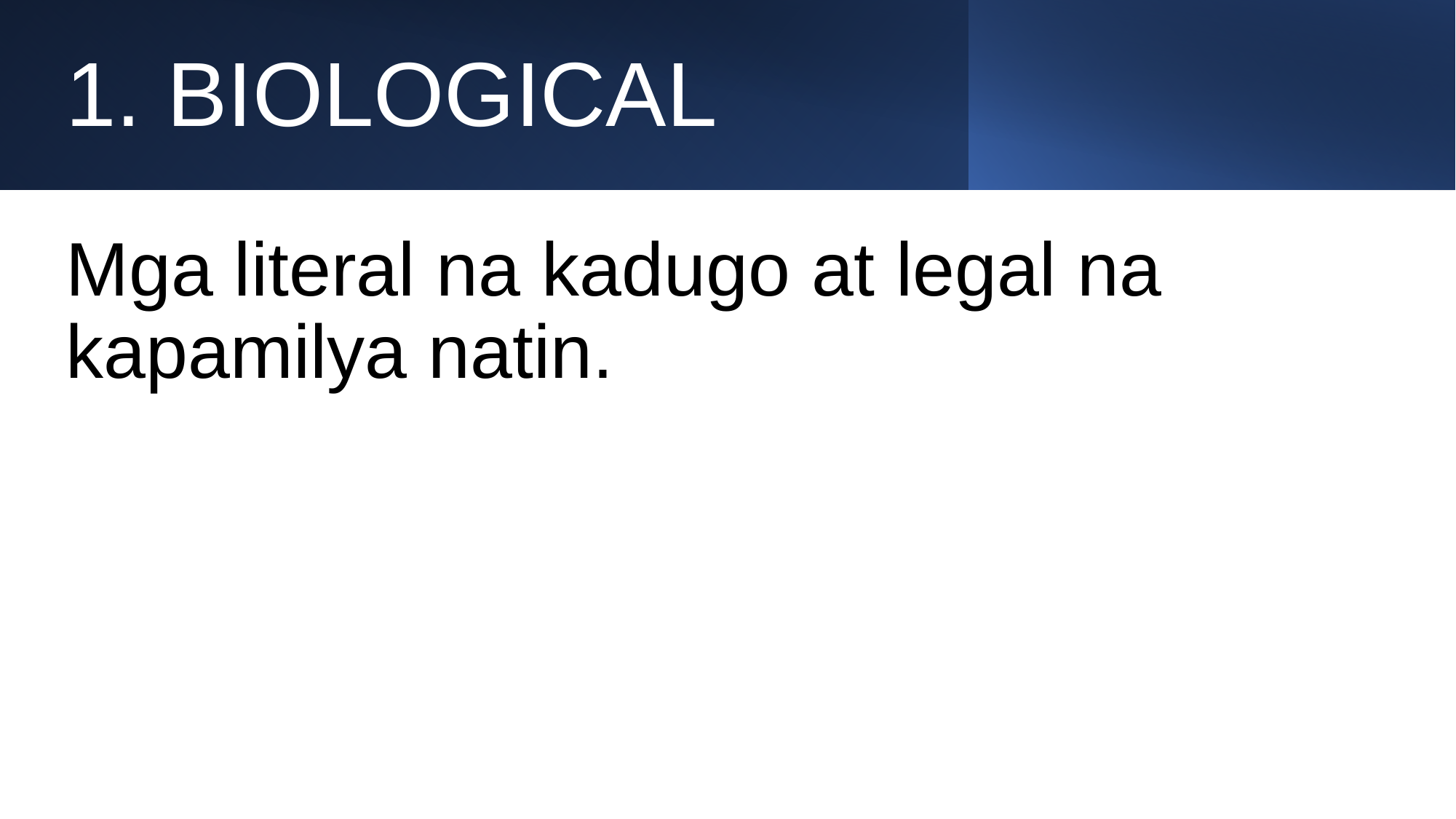

# 1. BIOLOGICAL
Mga literal na kadugo at legal na kapamilya natin.